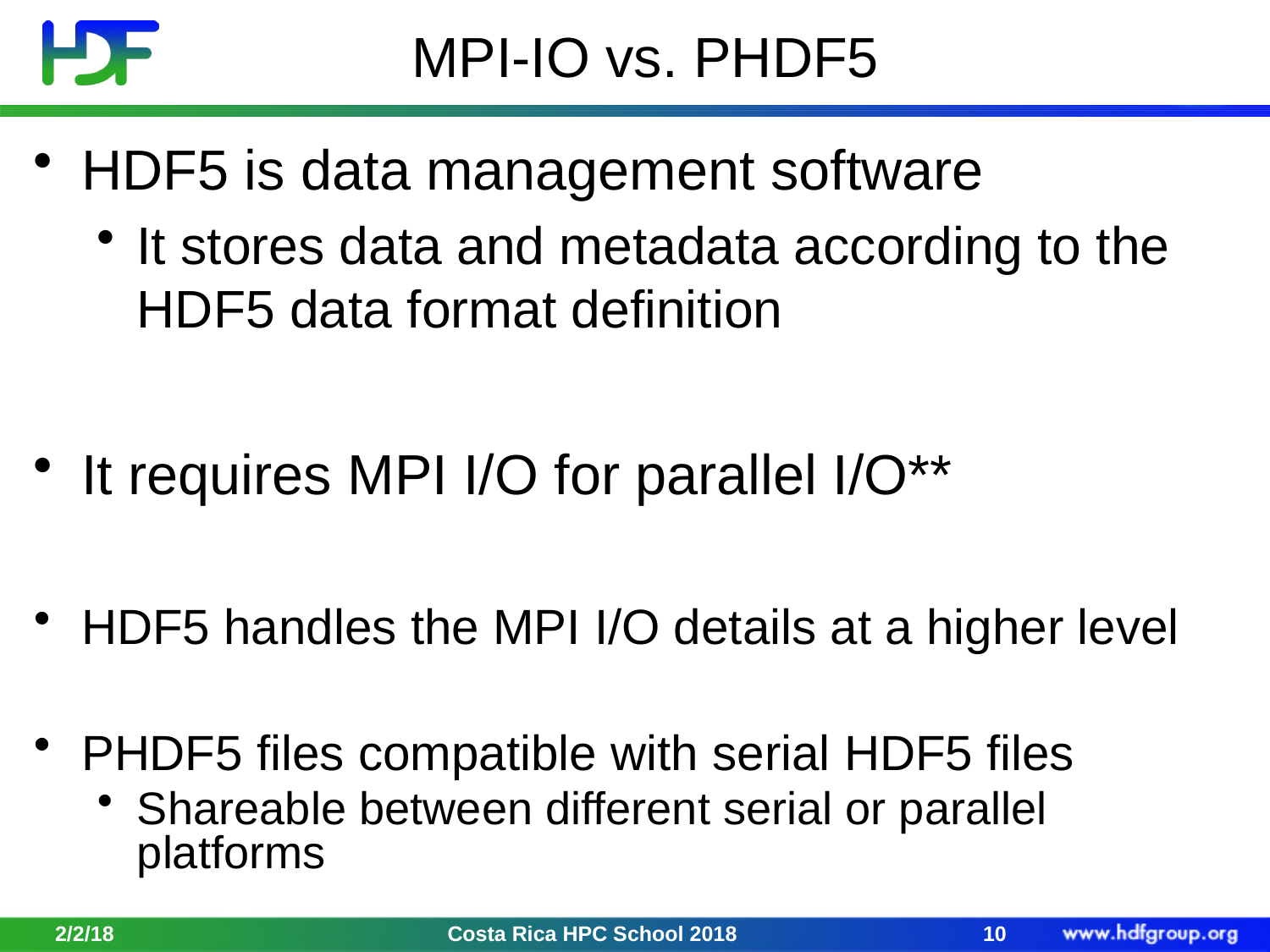

# MPI-IO vs. PHDF5
HDF5 is data management software
It stores data and metadata according to the HDF5 data format definition

It requires MPI I/O for parallel I/O**

HDF5 handles the MPI I/O details at a higher level

PHDF5 files compatible with serial HDF5 files
Shareable between different serial or parallel platforms

2/2/18
Costa Rica HPC School 2018
10